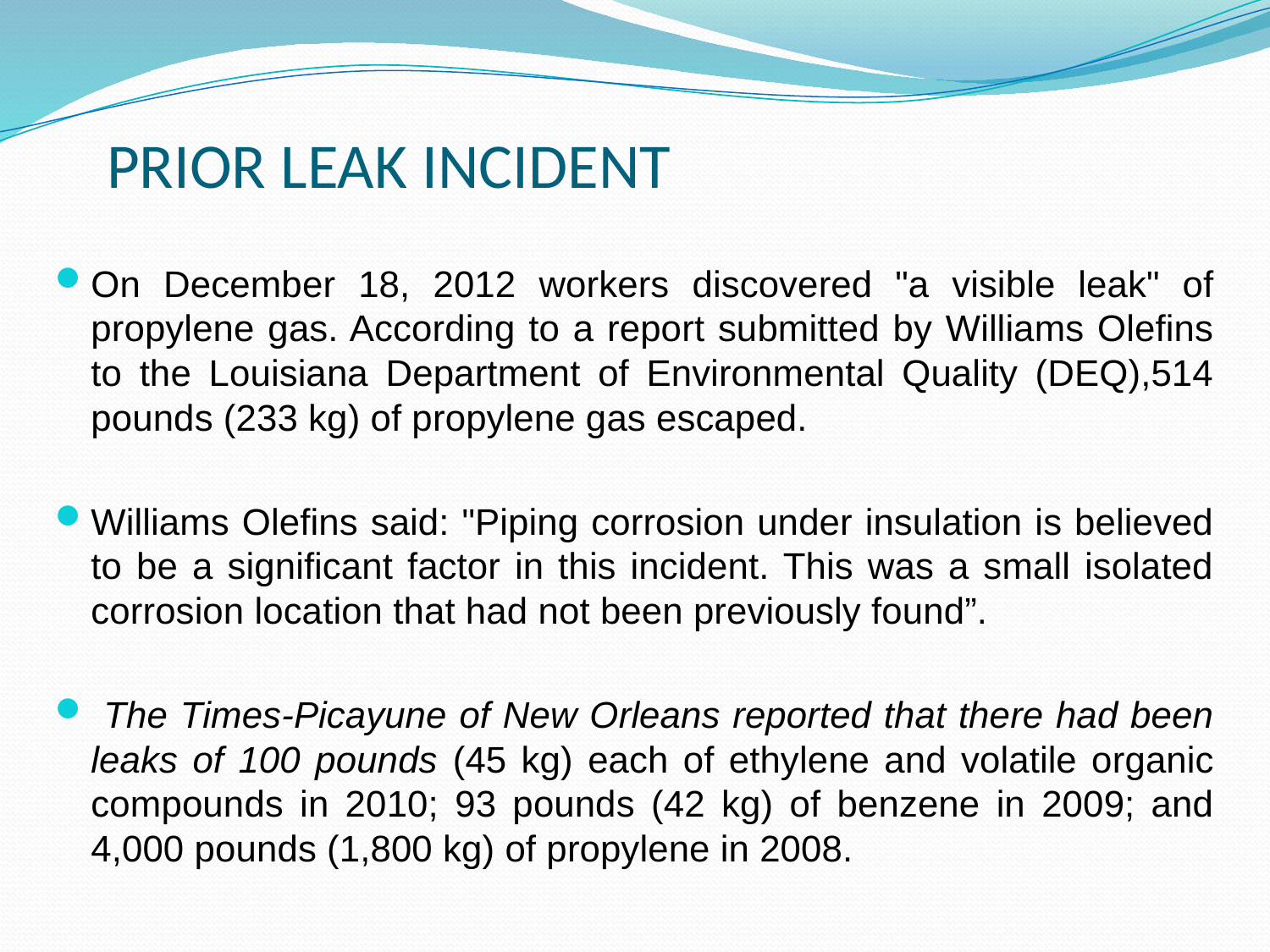

# PRIOR LEAK INCIDENT
On December 18, 2012 workers discovered "a visible leak" of propylene gas. According to a report submitted by Williams Olefins to the Louisiana Department of Environmental Quality (DEQ),514 pounds (233 kg) of propylene gas escaped.

Williams Olefins said: "Piping corrosion under insulation is believed to be a significant factor in this incident. This was a small isolated corrosion location that had not been previously found”.

 The Times-Picayune of New Orleans reported that there had been leaks of 100 pounds (45 kg) each of ethylene and volatile organic compounds in 2010; 93 pounds (42 kg) of benzene in 2009; and 4,000 pounds (1,800 kg) of propylene in 2008.